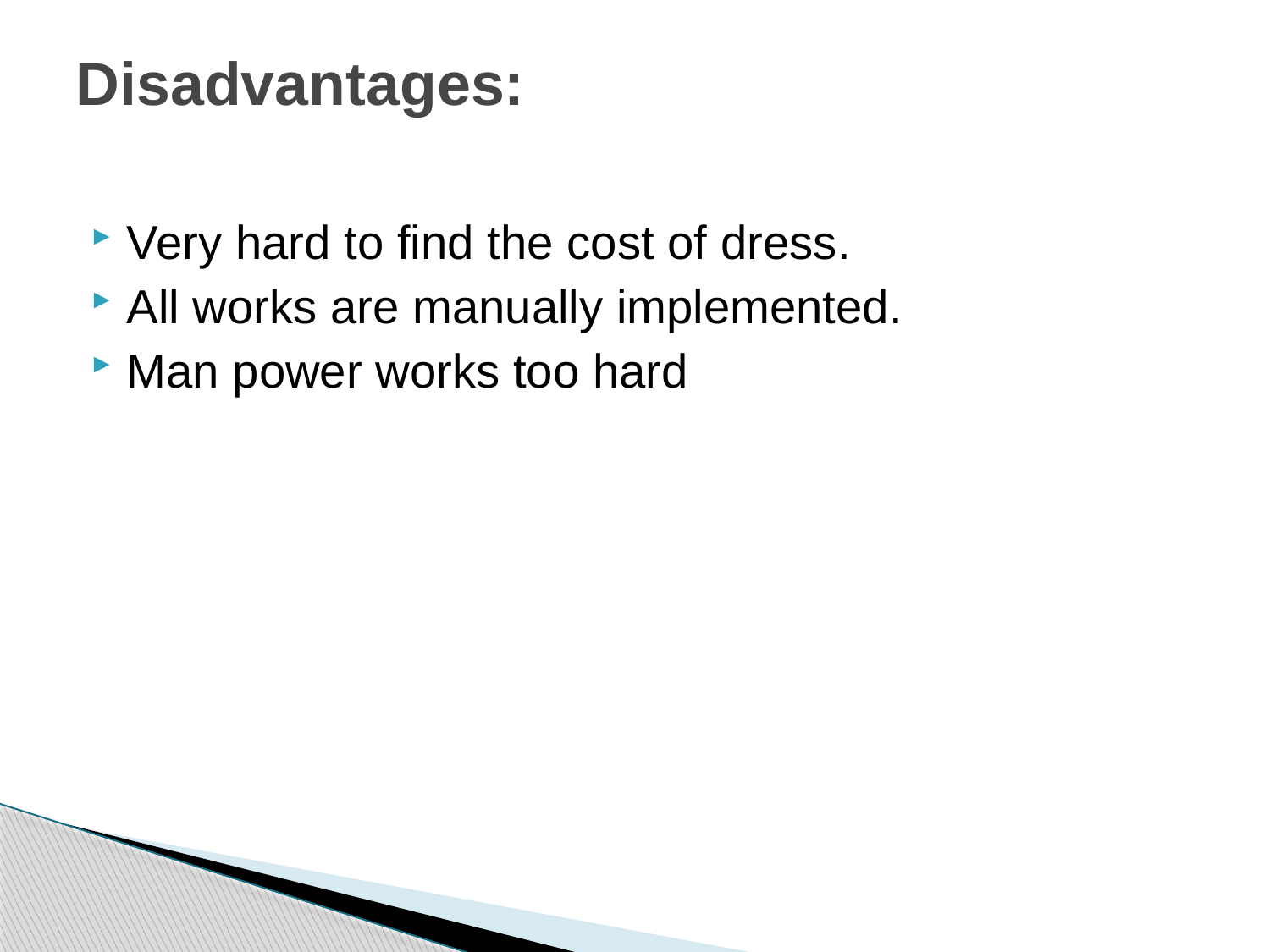

# Disadvantages:
Very hard to find the cost of dress.
All works are manually implemented.
Man power works too hard